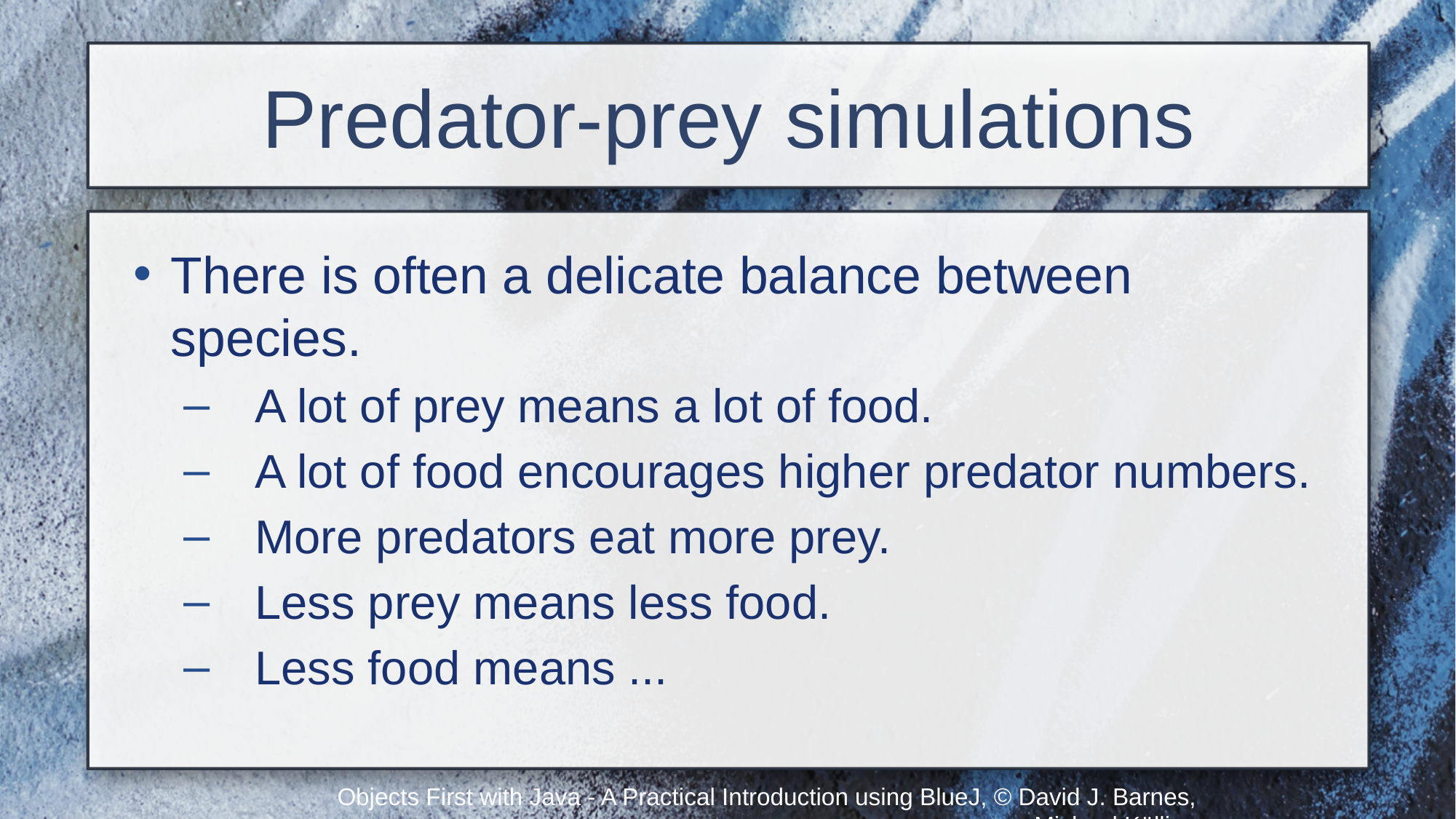

# Predator-prey simulations
There is often a delicate balance between species.
A lot of prey means a lot of food.
A lot of food encourages higher predator numbers.
More predators eat more prey.
Less prey means less food.
Less food means ...